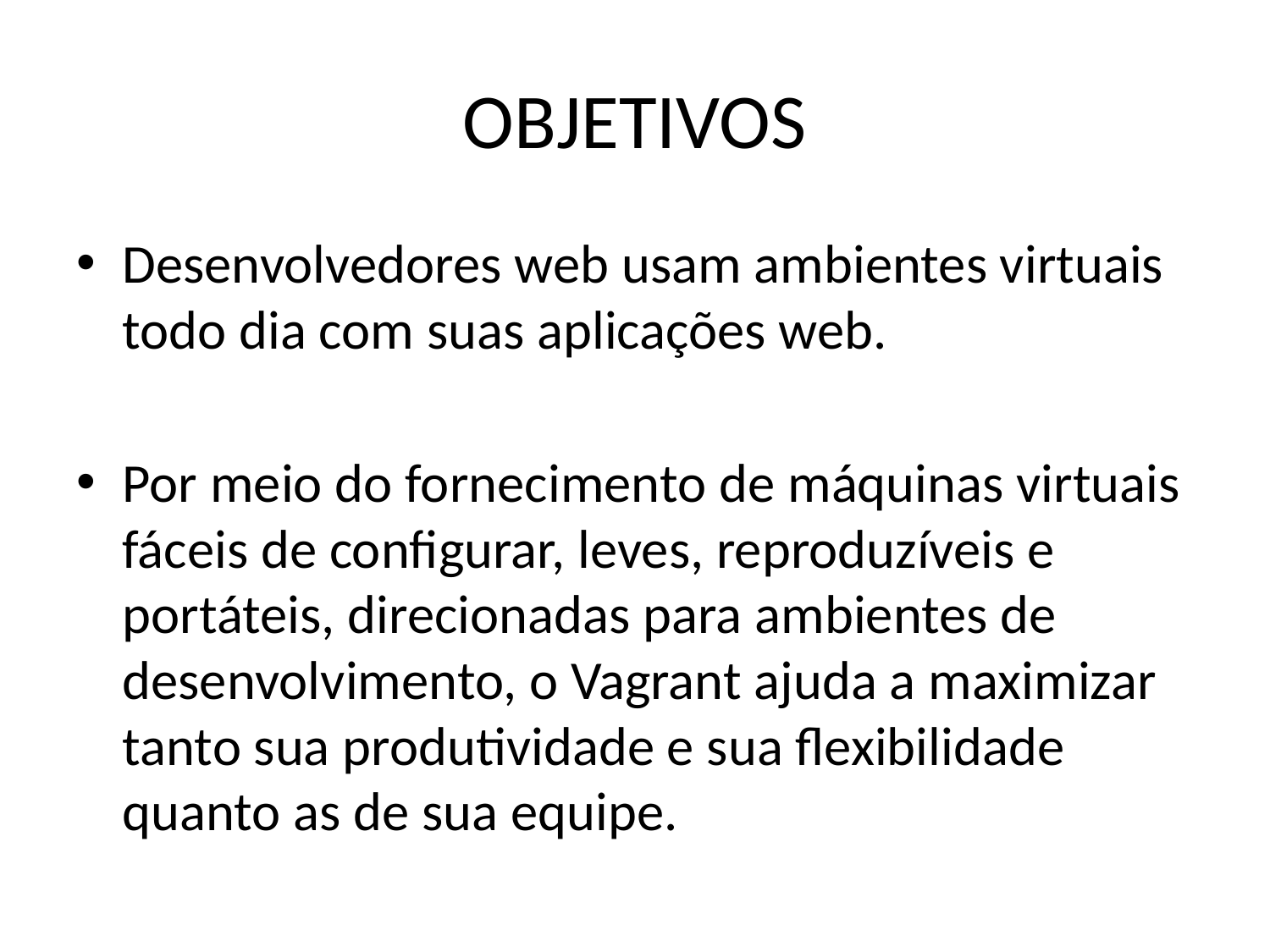

# OBJETIVOS
Desenvolvedores web usam ambientes virtuais todo dia com suas aplicações web.

Por meio do fornecimento de máquinas virtuais fáceis de configurar, leves, reproduzíveis e portáteis, direcionadas para ambientes de desenvolvimento, o Vagrant ajuda a maximizar tanto sua produtividade e sua flexibilidade quanto as de sua equipe.